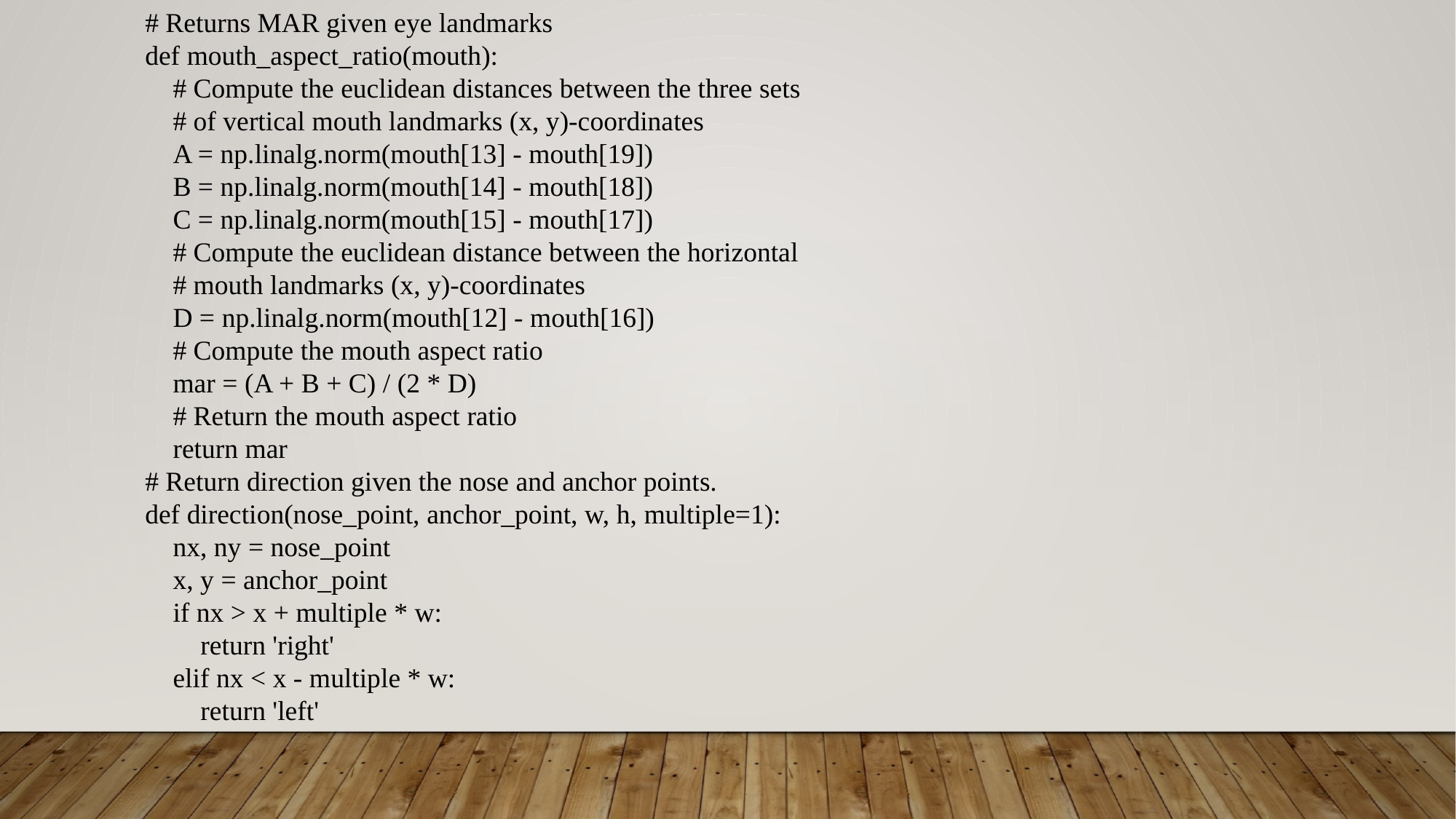

# Returns MAR given eye landmarks
def mouth_aspect_ratio(mouth):
    # Compute the euclidean distances between the three sets
    # of vertical mouth landmarks (x, y)-coordinates
    A = np.linalg.norm(mouth[13] - mouth[19])
    B = np.linalg.norm(mouth[14] - mouth[18])
    C = np.linalg.norm(mouth[15] - mouth[17])
    # Compute the euclidean distance between the horizontal
    # mouth landmarks (x, y)-coordinates
    D = np.linalg.norm(mouth[12] - mouth[16])
    # Compute the mouth aspect ratio
    mar = (A + B + C) / (2 * D)
    # Return the mouth aspect ratio
    return mar
# Return direction given the nose and anchor points.
def direction(nose_point, anchor_point, w, h, multiple=1):
    nx, ny = nose_point
    x, y = anchor_point
    if nx > x + multiple * w:
        return 'right'
    elif nx < x - multiple * w:
        return 'left'